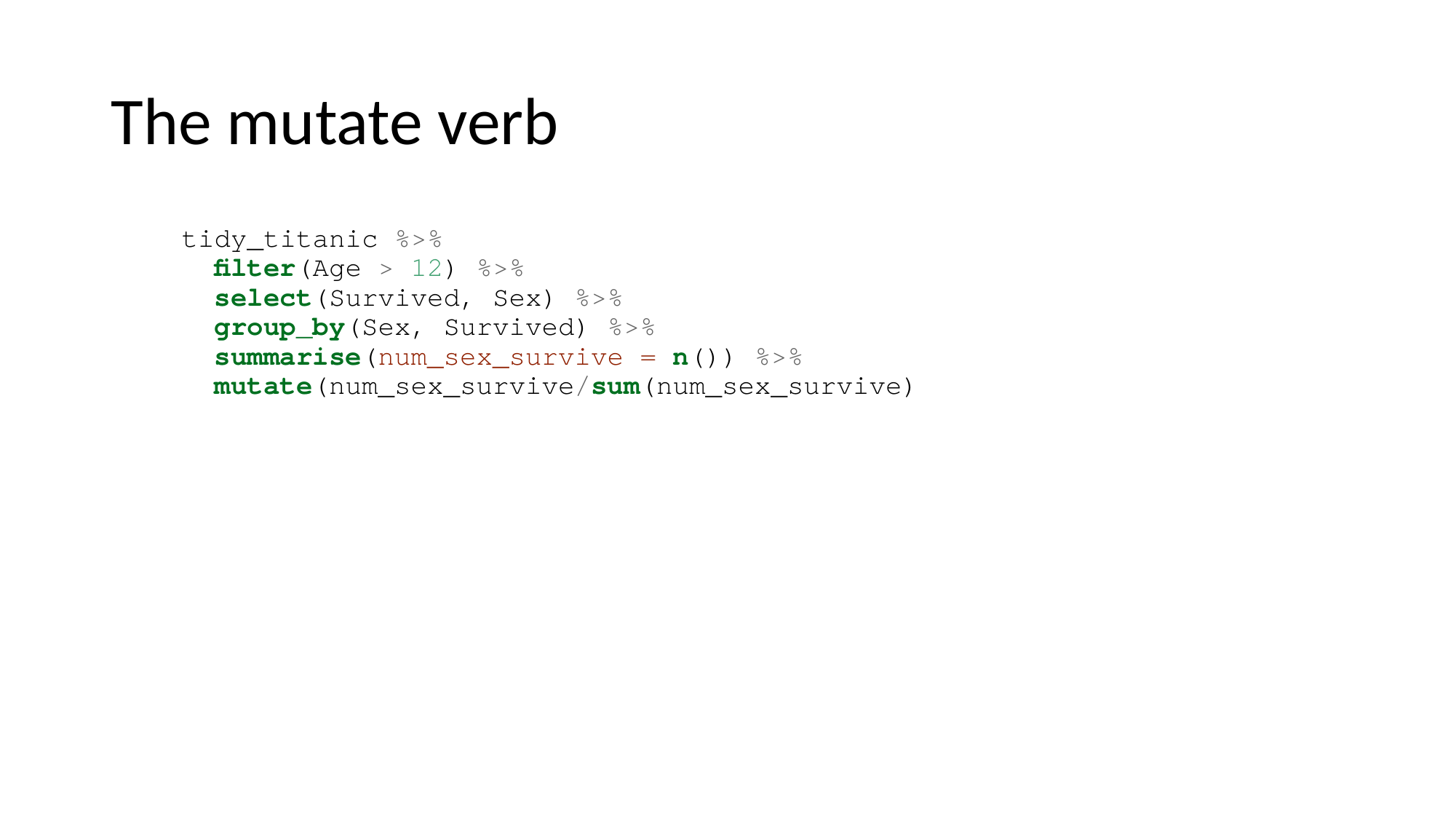

# The mutate verb
tidy_titanic %>%
  filter(Age > 12) %>%
  select(Survived, Sex) %>%
  group_by(Sex, Survived) %>%
  summarise(num_sex_survive = n()) %>%
  mutate(num_sex_survive/sum(num_sex_survive)